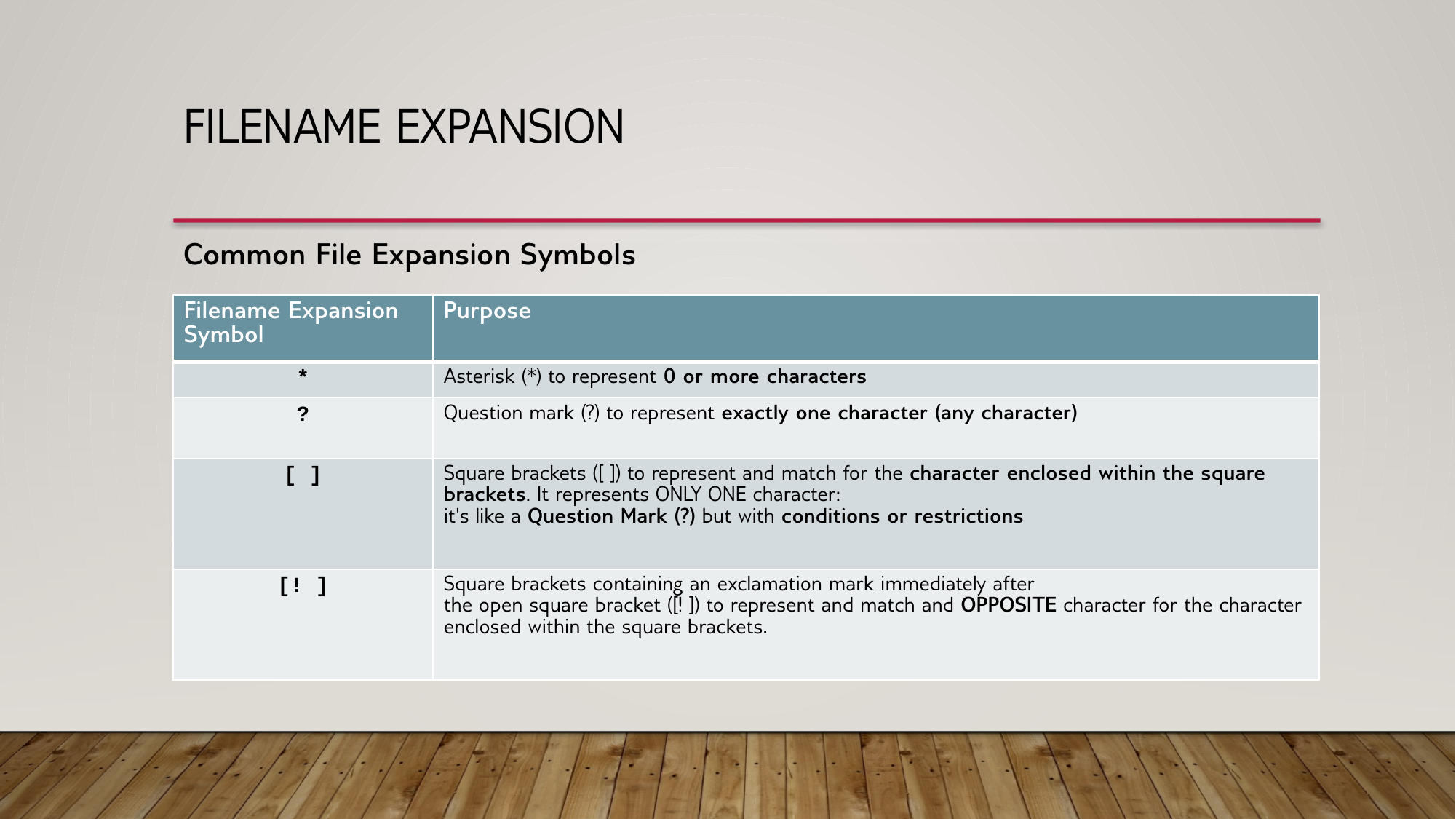

Filename expansion
Common File Expansion Symbols

| Filename Expansion Symbol | Purpose |
| --- | --- |
| \* | Asterisk (\*) to represent 0 or more characters |
| ? | Question mark (?) to represent exactly one character (any character) |
| [ ] | Square brackets ([ ]) to represent and match for the character enclosed within the square brackets. It represents ONLY ONE character: it's like a Question Mark (?) but with conditions or restrictions |
| [! ] | Square brackets containing an exclamation mark immediately after the open square bracket ([! ]) to represent and match and OPPOSITE character for the character enclosed within the square brackets. |